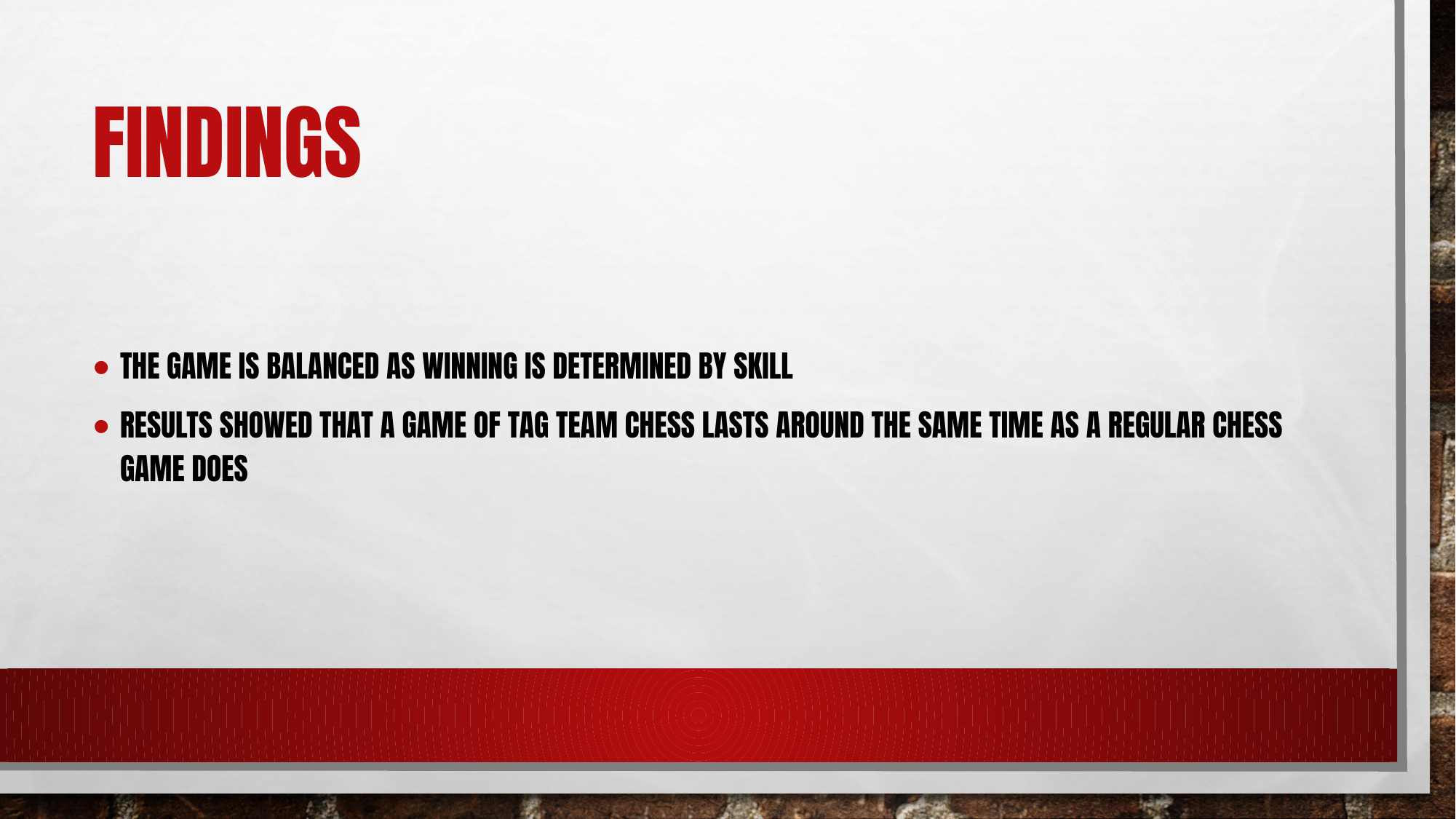

# Findings
The game is balanced as winning is determined by skill
Results showed that a game of tag team chess lasts around the same time as a regular chess game does